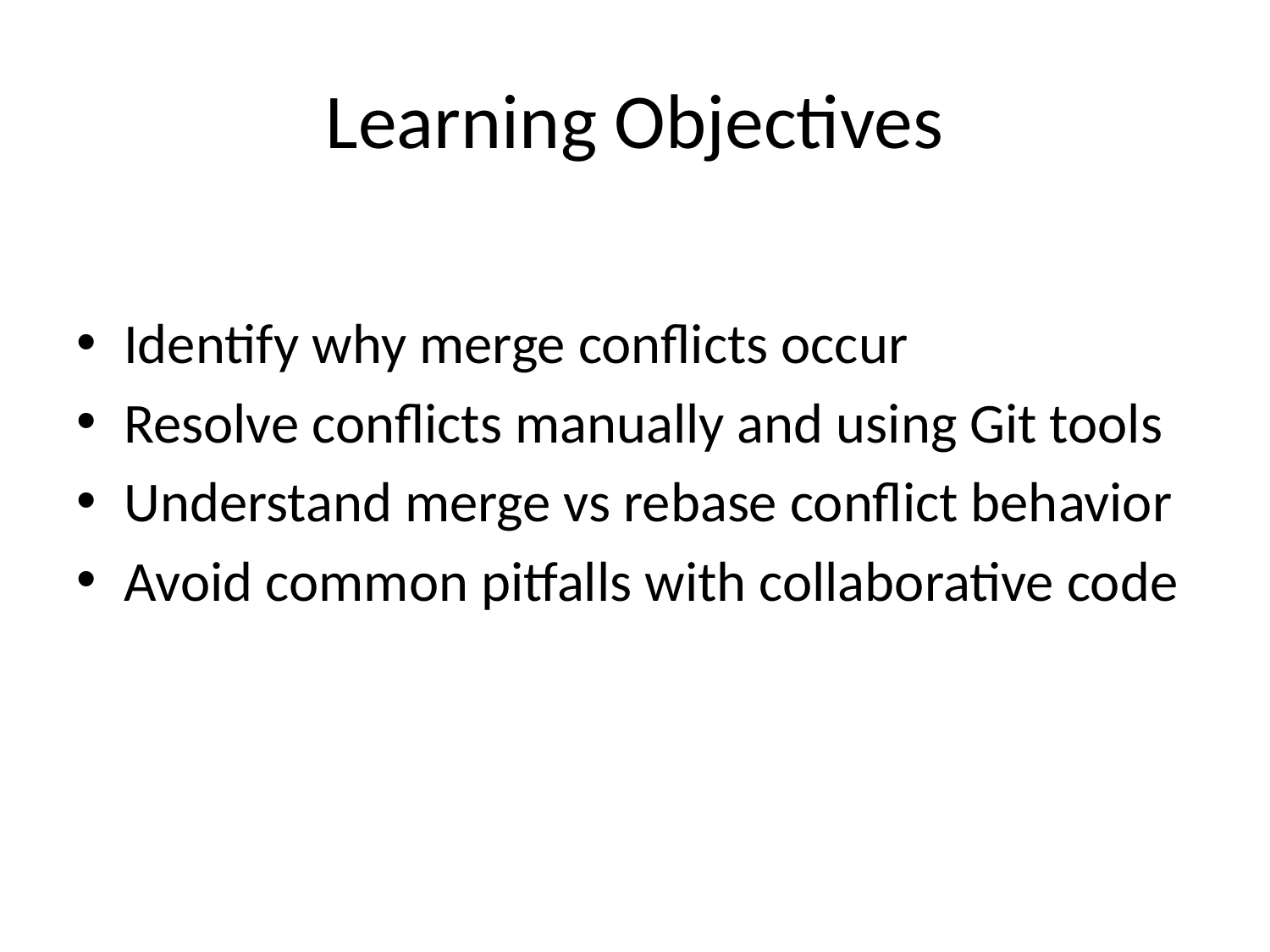

# Learning Objectives

Identify why merge conflicts occur
Resolve conflicts manually and using Git tools
Understand merge vs rebase conflict behavior
Avoid common pitfalls with collaborative code